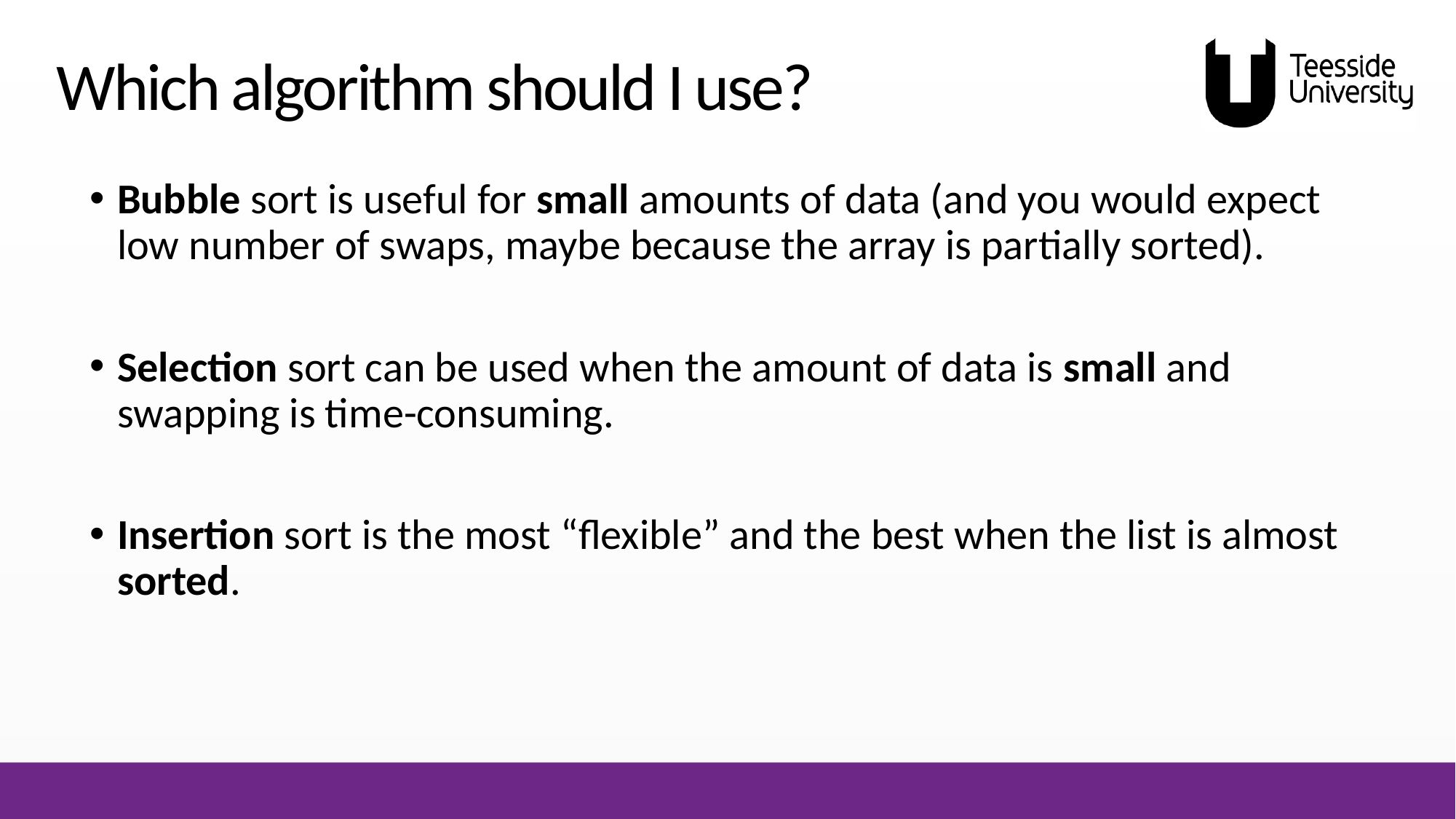

# Which algorithm should I use?
Bubble sort is useful for small amounts of data (and you would expect low number of swaps, maybe because the array is partially sorted).

Selection sort can be used when the amount of data is small and swapping is time-consuming.

Insertion sort is the most “flexible” and the best when the list is almost sorted.